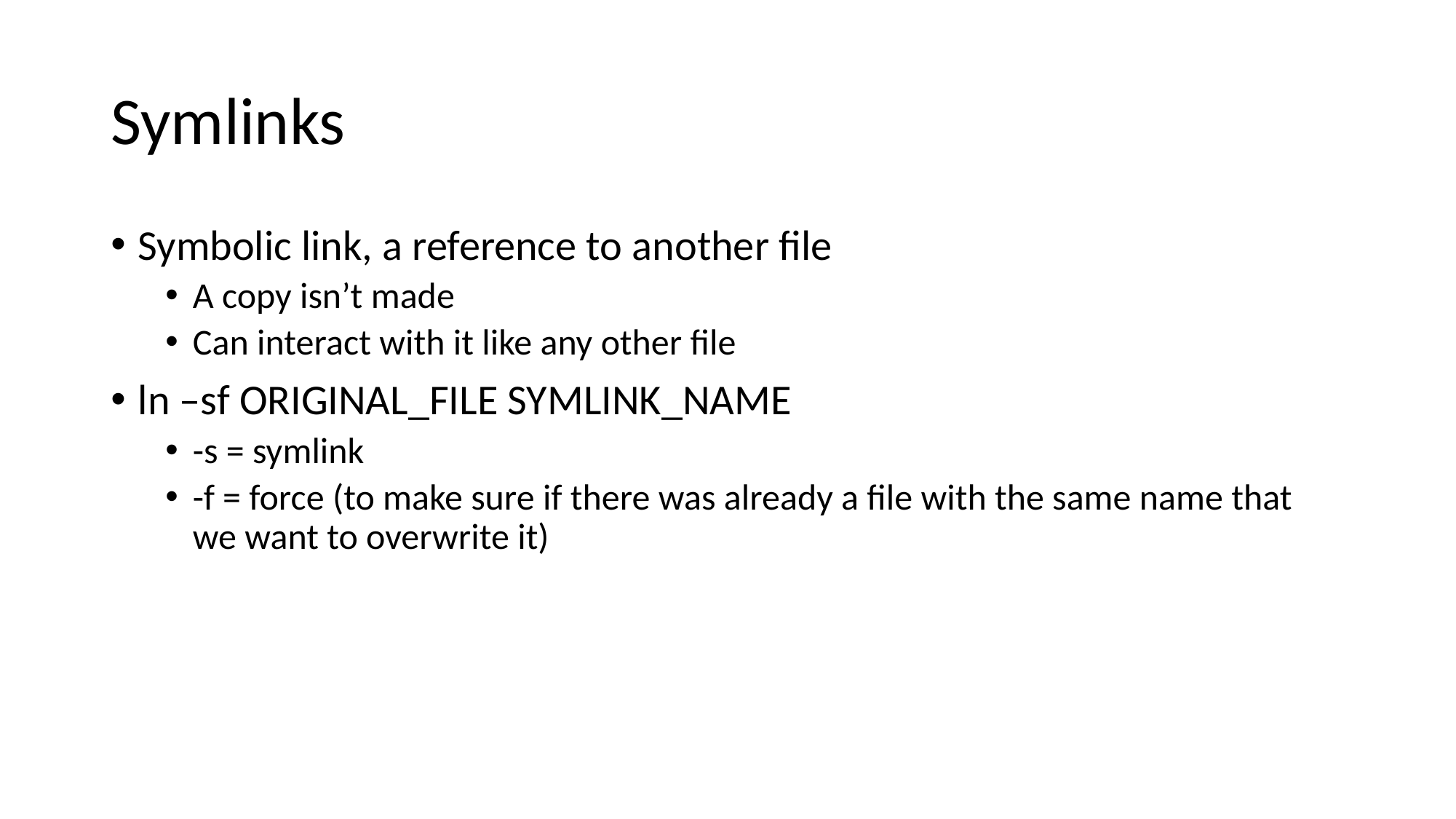

# Symlinks
Symbolic link, a reference to another file
A copy isn’t made
Can interact with it like any other file
ln –sf ORIGINAL_FILE SYMLINK_NAME
-s = symlink
-f = force (to make sure if there was already a file with the same name that we want to overwrite it)